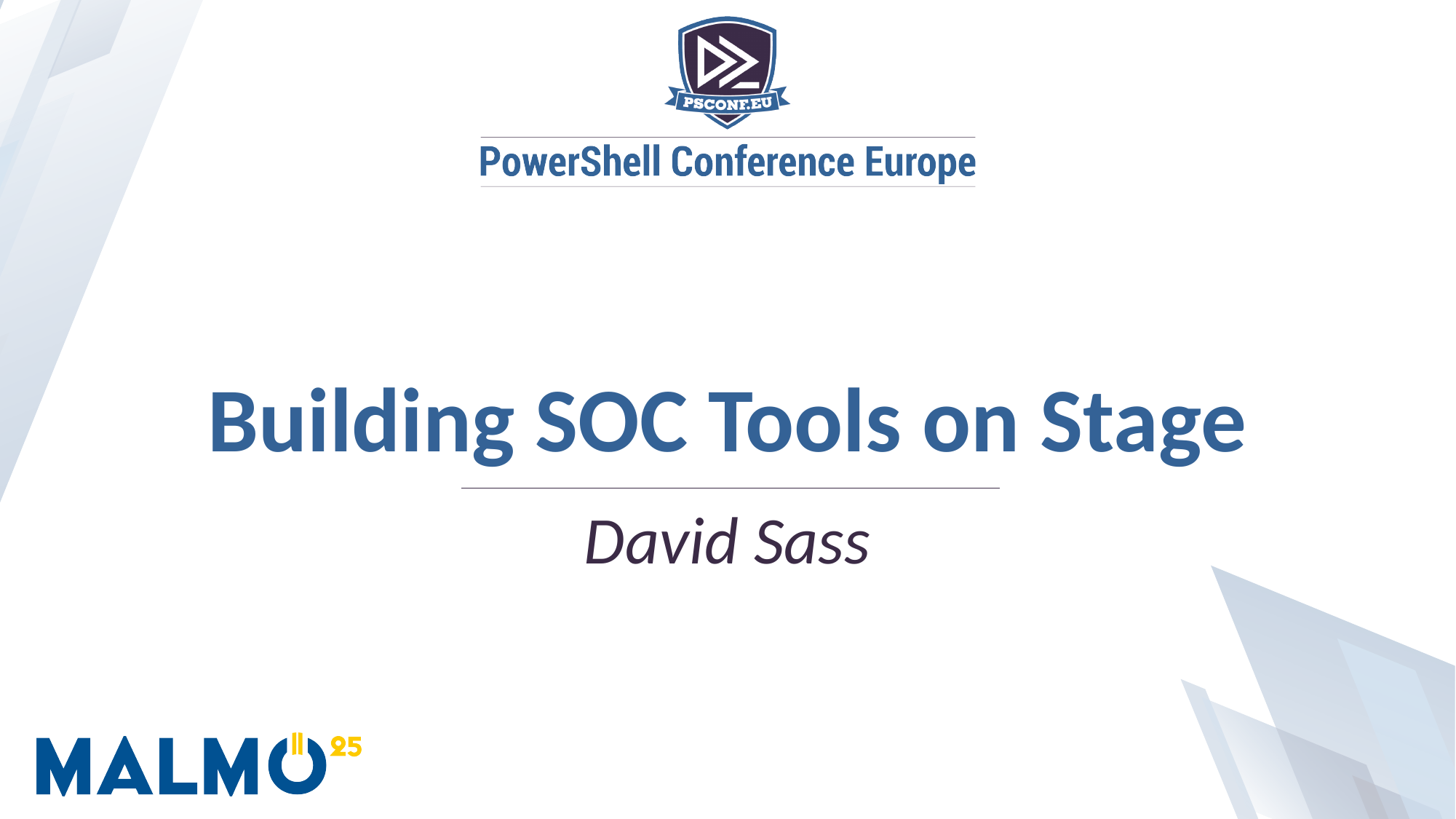

Building SOC Tools on Stage
David Sass